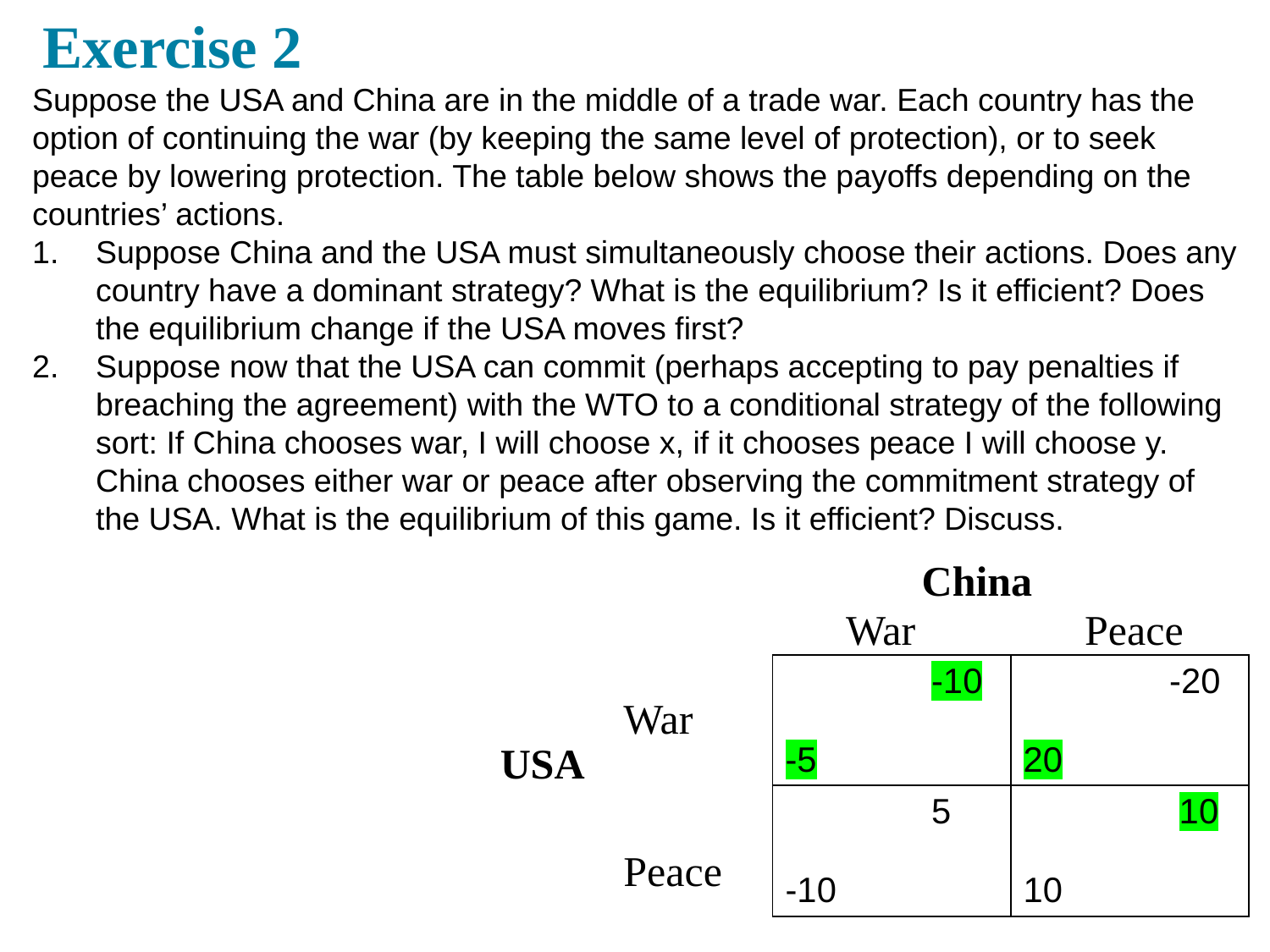

# Exercise 2
Suppose the USA and China are in the middle of a trade war. Each country has the option of continuing the war (by keeping the same level of protection), or to seek peace by lowering protection. The table below shows the payoffs depending on the countries’ actions.
Suppose China and the USA must simultaneously choose their actions. Does any country have a dominant strategy? What is the equilibrium? Is it efficient? Does the equilibrium change if the USA moves first?
Suppose now that the USA can commit (perhaps accepting to pay penalties if breaching the agreement) with the WTO to a conditional strategy of the following sort: If China chooses war, I will choose x, if it chooses peace I will choose y. China chooses either war or peace after observing the commitment strategy of the USA. What is the equilibrium of this game. Is it efficient? Discuss.
China
War                Peace
| -10 -5 | -20 20 |
| --- | --- |
| 5 -10 | 10 10 |
War

Peace
USA